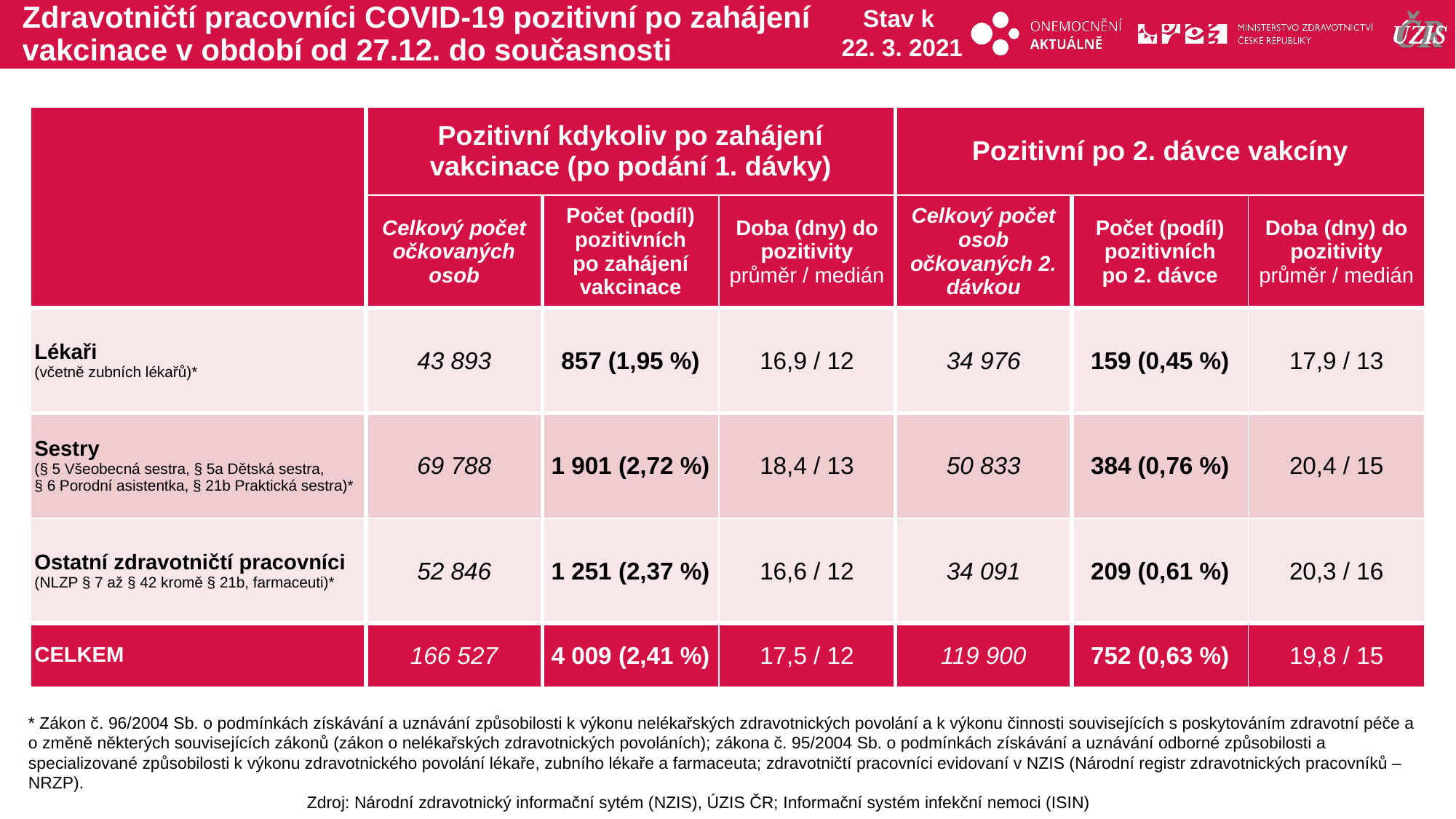

# Zdravotničtí pracovníci COVID-19 pozitivní po zahájení vakcinace v období od 27.12. do současnosti
Stav k
22. 3. 2021
|  | Pozitivní kdykoliv po zahájení vakcinace (po podání 1. dávky) |  |  | Pozitivní po 2. dávce vakcíny |  |  |
| --- | --- | --- | --- | --- | --- | --- |
|  | Celkový počet očkovaných osob | Počet (podíl) pozitivních po zahájení vakcinace | Doba (dny) do pozitivity průměr / medián | Celkový počet osob očkovaných 2. dávkou | Počet (podíl) pozitivních po 2. dávce | Doba (dny) do pozitivity průměr / medián |
| Lékaři (včetně zubních lékařů)\* | 43 893 | 857 (1,95 %) | 16,9 / 12 | 34 976 | 159 (0,45 %) | 17,9 / 13 |
| Sestry (§ 5 Všeobecná sestra, § 5a Dětská sestra, § 6 Porodní asistentka, § 21b Praktická sestra)\* | 69 788 | 1 901 (2,72 %) | 18,4 / 13 | 50 833 | 384 (0,76 %) | 20,4 / 15 |
| Ostatní zdravotničtí pracovníci (NLZP § 7 až § 42 kromě § 21b, farmaceuti)\* | 52 846 | 1 251 (2,37 %) | 16,6 / 12 | 34 091 | 209 (0,61 %) | 20,3 / 16 |
| CELKEM | 166 527 | 4 009 (2,41 %) | 17,5 / 12 | 119 900 | 752 (0,63 %) | 19,8 / 15 |
* Zákon č. 96/2004 Sb. o podmínkách získávání a uznávání způsobilosti k výkonu nelékařských zdravotnických povolání a k výkonu činnosti souvisejících s poskytováním zdravotní péče a o změně některých souvisejících zákonů (zákon o nelékařských zdravotnických povoláních); zákona č. 95/2004 Sb. o podmínkách získávání a uznávání odborné způsobilosti a specializované způsobilosti k výkonu zdravotnického povolání lékaře, zubního lékaře a farmaceuta; zdravotničtí pracovníci evidovaní v NZIS (Národní registr zdravotnických pracovníků – NRZP).
Zdroj: Národní zdravotnický informační sytém (NZIS), ÚZIS ČR; Informační systém infekční nemoci (ISIN)